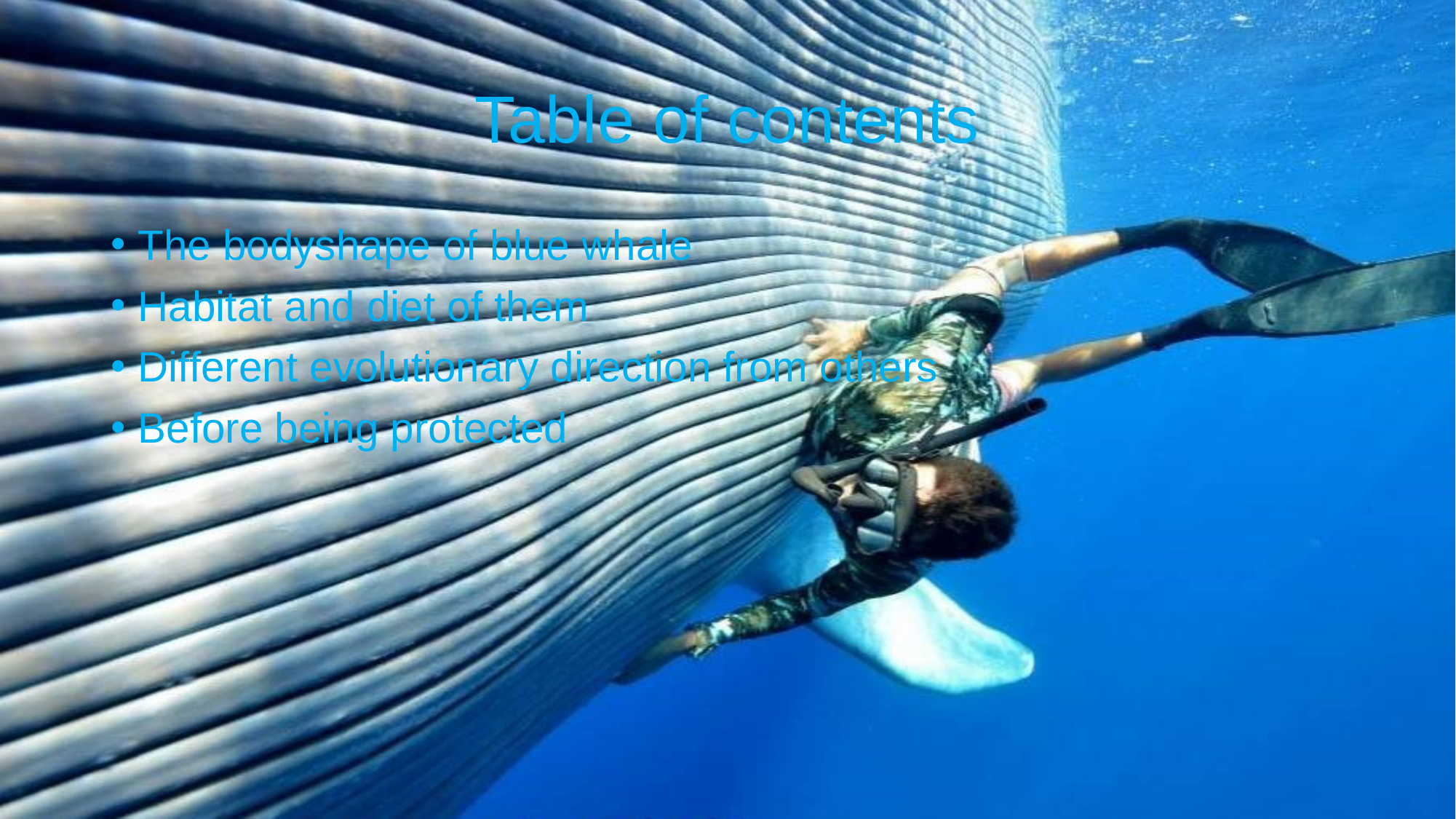

# Table of contents
The bodyshape of blue whale
Habitat and diet of them
Different evolutionary direction from others
Before being protected